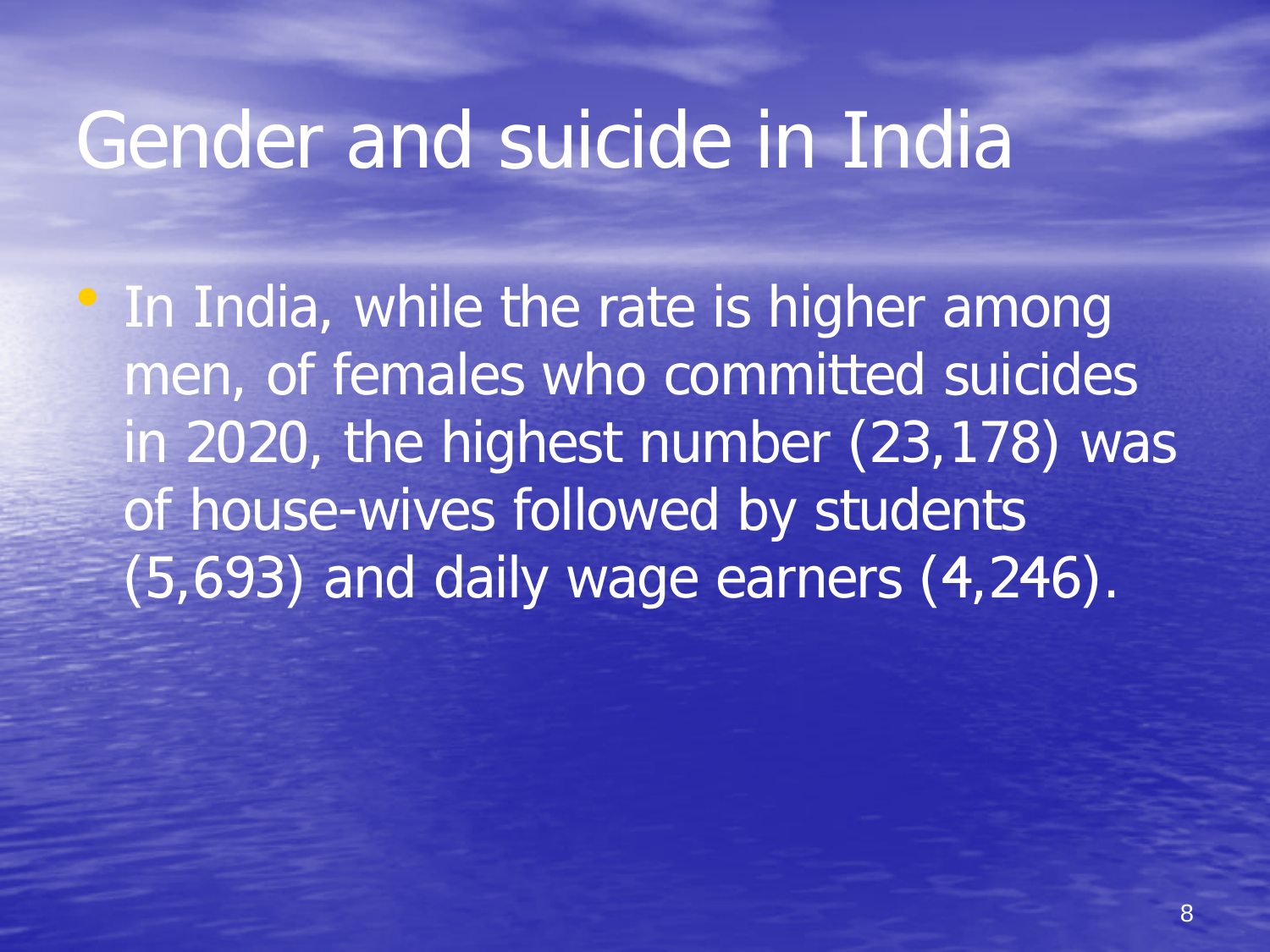

# Gender and suicide in India
In India, while the rate is higher among men, of females who committed suicides in 2020, the highest number (23,178) was of house-wives followed by students (5,693) and daily wage earners (4,246).

8